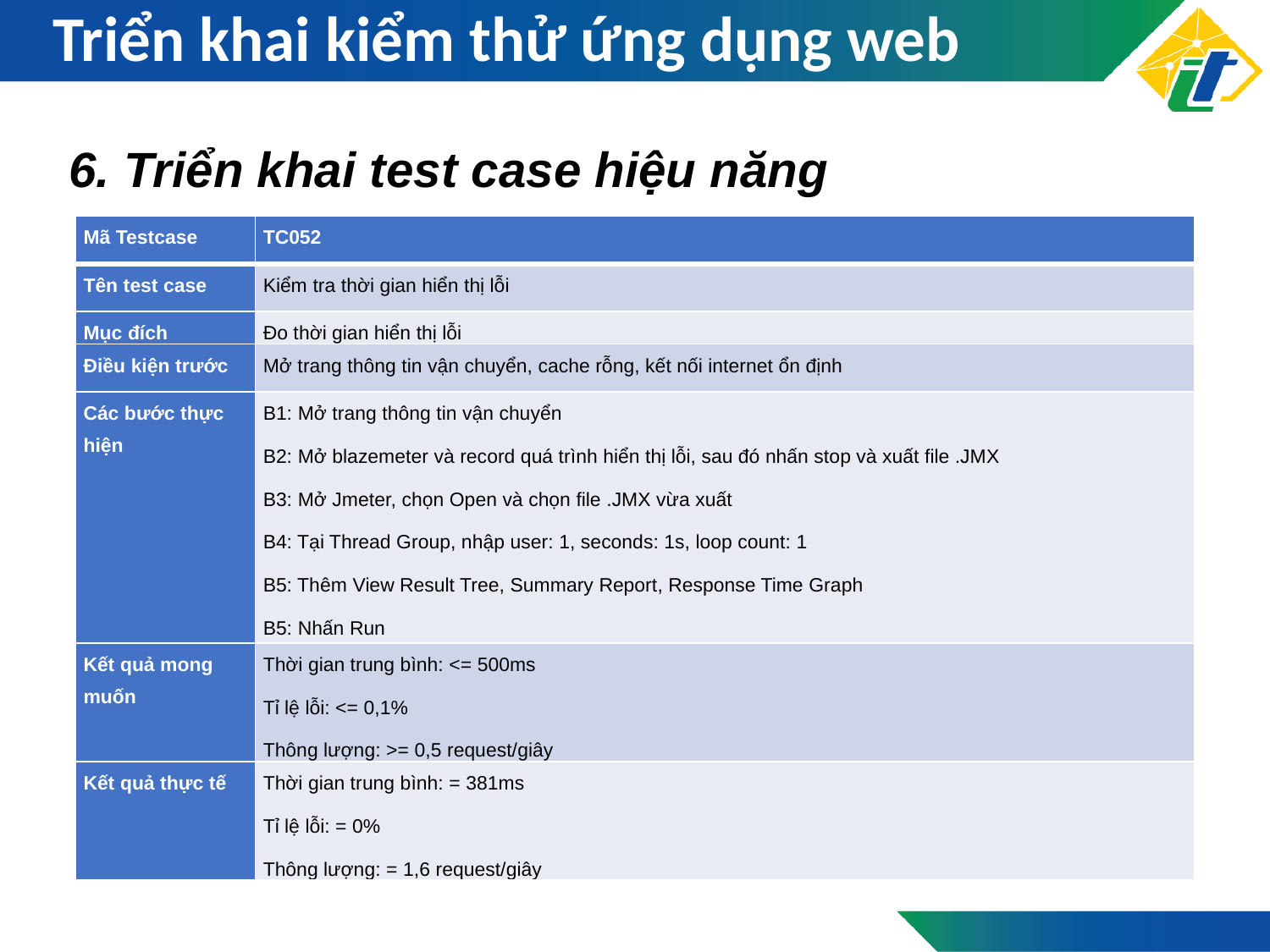

# Triển khai kiểm thử ứng dụng web
6. Triển khai test case hiệu năng

| Mã Testcase | TC052 |
| --- | --- |
| Tên test case | Kiểm tra thời gian hiển thị lỗi |
| Mục đích | Đo thời gian hiển thị lỗi |
| Điều kiện trước | Mở trang thông tin vận chuyển, cache rỗng, kết nối internet ổn định |
| Các bước thực hiện | B1: Mở trang thông tin vận chuyển B2: Mở blazemeter và record quá trình hiển thị lỗi, sau đó nhấn stop và xuất file .JMX B3: Mở Jmeter, chọn Open và chọn file .JMX vừa xuất B4: Tại Thread Group, nhập user: 1, seconds: 1s, loop count: 1 B5: Thêm View Result Tree, Summary Report, Response Time Graph B5: Nhấn Run |
| Kết quả mong muốn | Thời gian trung bình: <= 500ms Tỉ lệ lỗi: <= 0,1% Thông lượng: >= 0,5 request/giây |
| Kết quả thực tế | Thời gian trung bình: = 381ms Tỉ lệ lỗi: = 0% Thông lượng: = 1,6 request/giây |